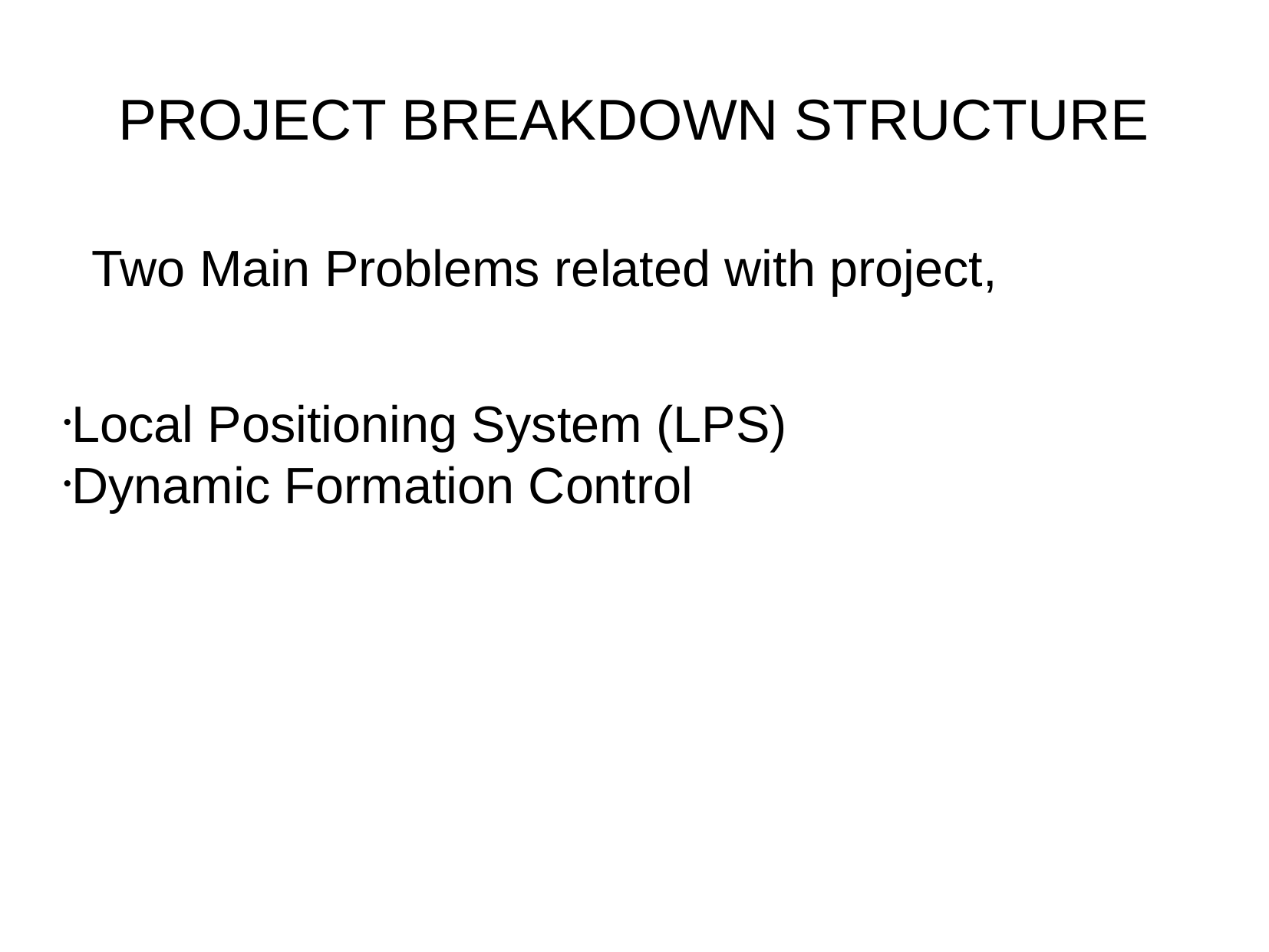

PROJECT BREAKDOWN STRUCTURE
Two Main Problems related with project,
Local Positioning System (LPS)
Dynamic Formation Control